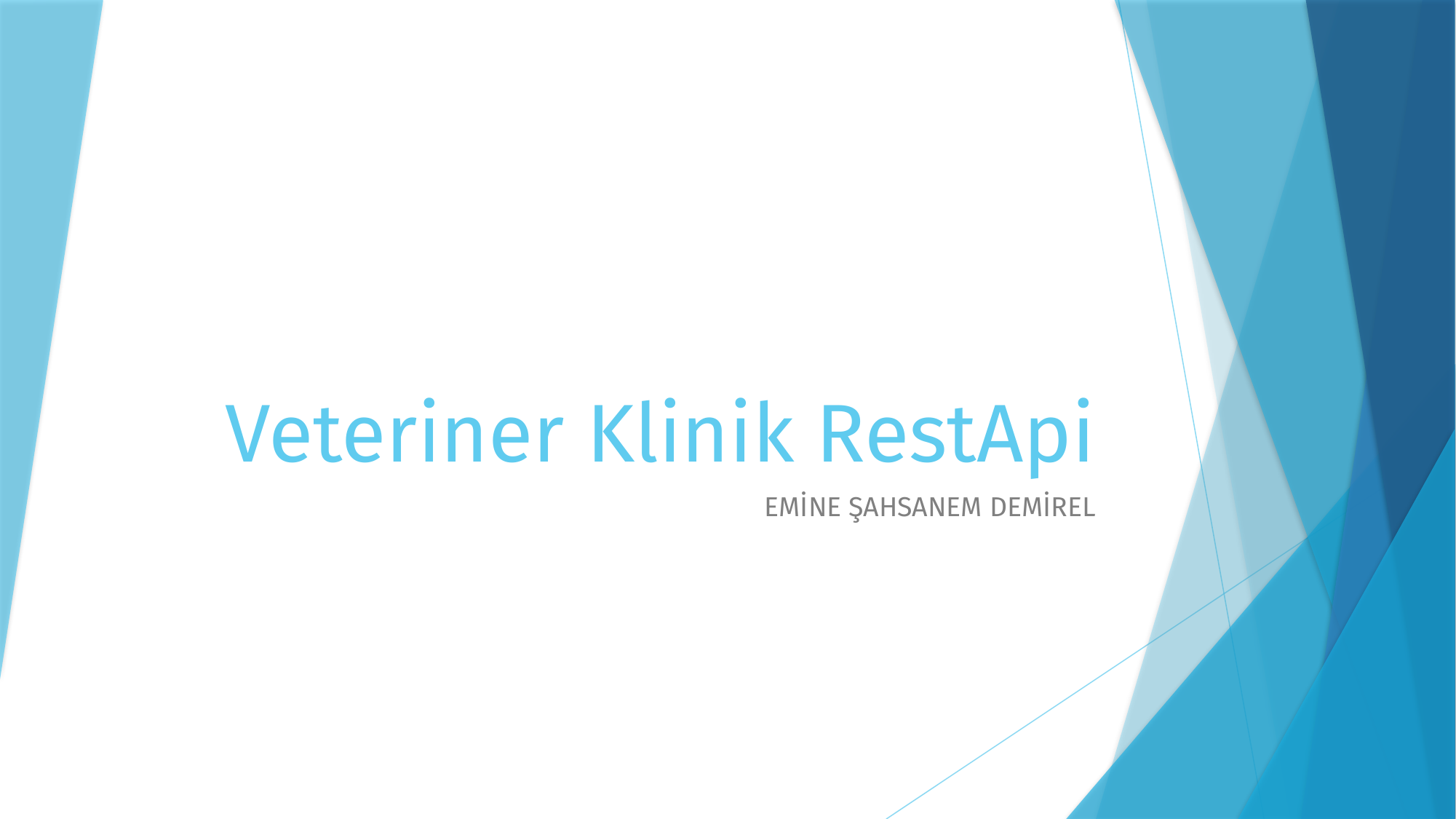

# Veteriner Klinik RestApi
EMİNE ŞAHSANEM DEMİREL